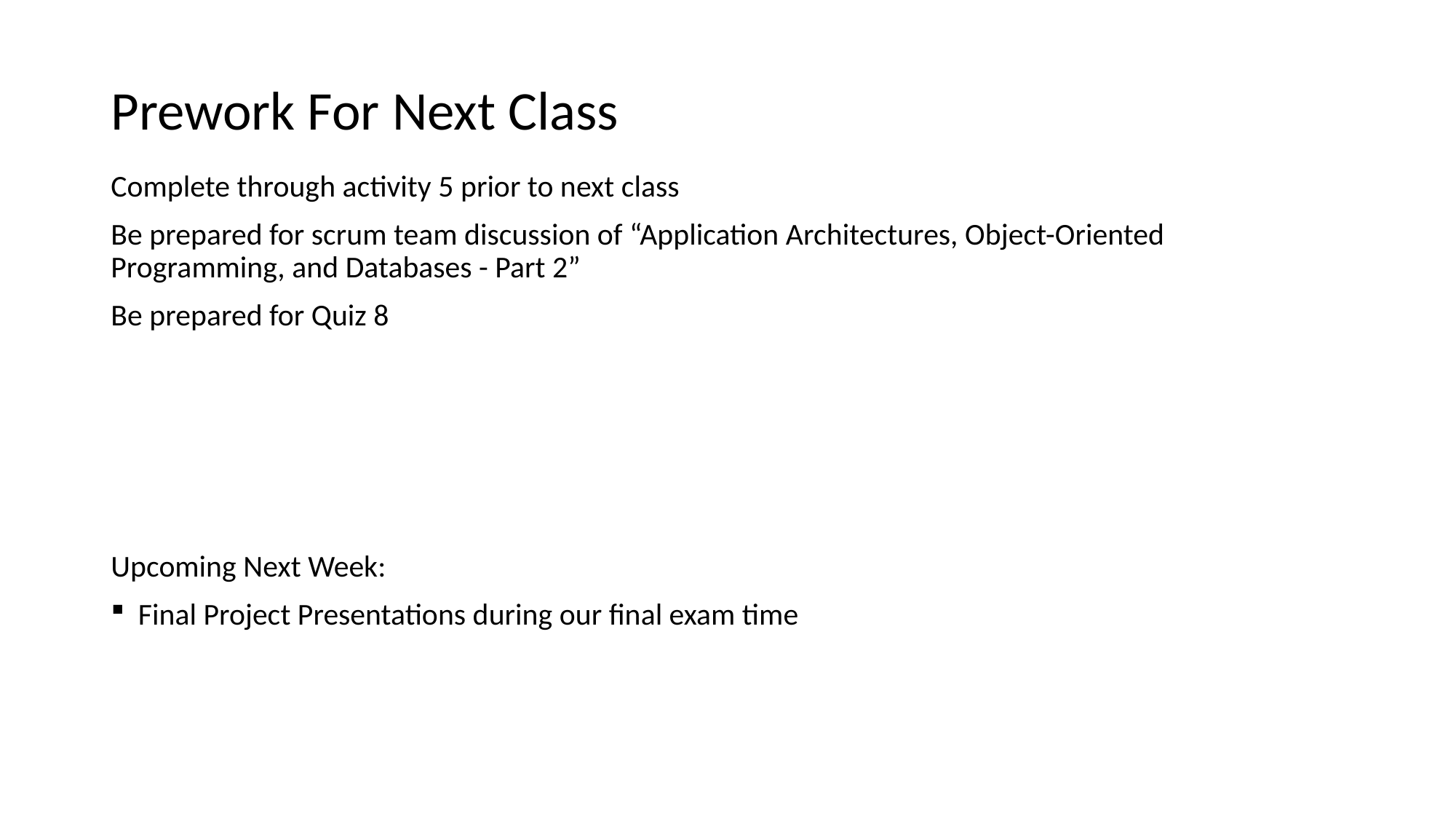

# Prework For Next Class
Complete through activity 5 prior to next class
Be prepared for scrum team discussion of “Application Architectures, Object-Oriented Programming, and Databases - Part 2”
Be prepared for Quiz 8

Upcoming Next Week:
Final Project Presentations during our final exam time